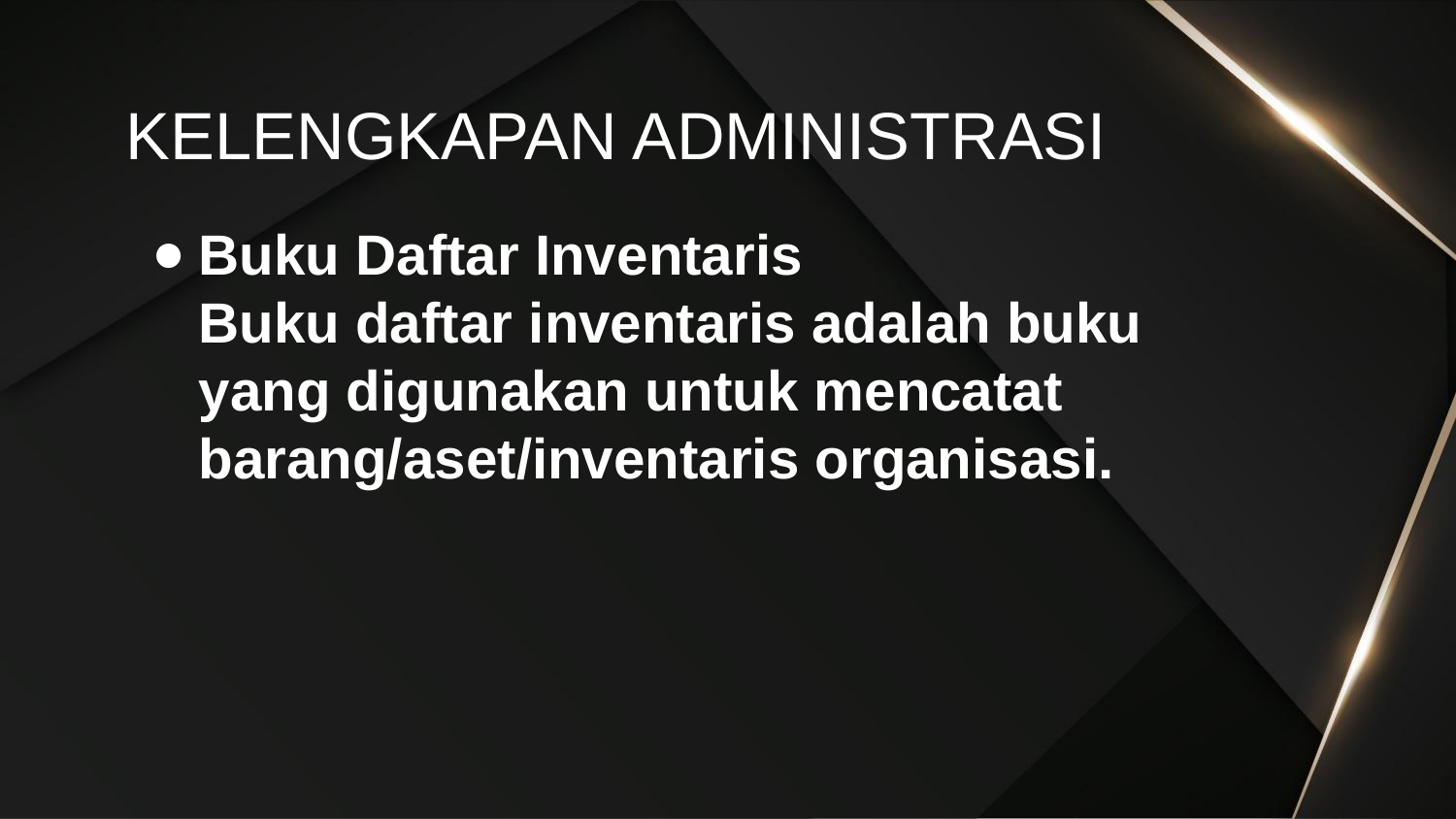

# KELENGKAPAN ADMINISTRASI
Buku Daftar Inventaris
Buku daftar inventaris adalah buku yang digunakan untuk mencatat barang/aset/inventaris organisasi.